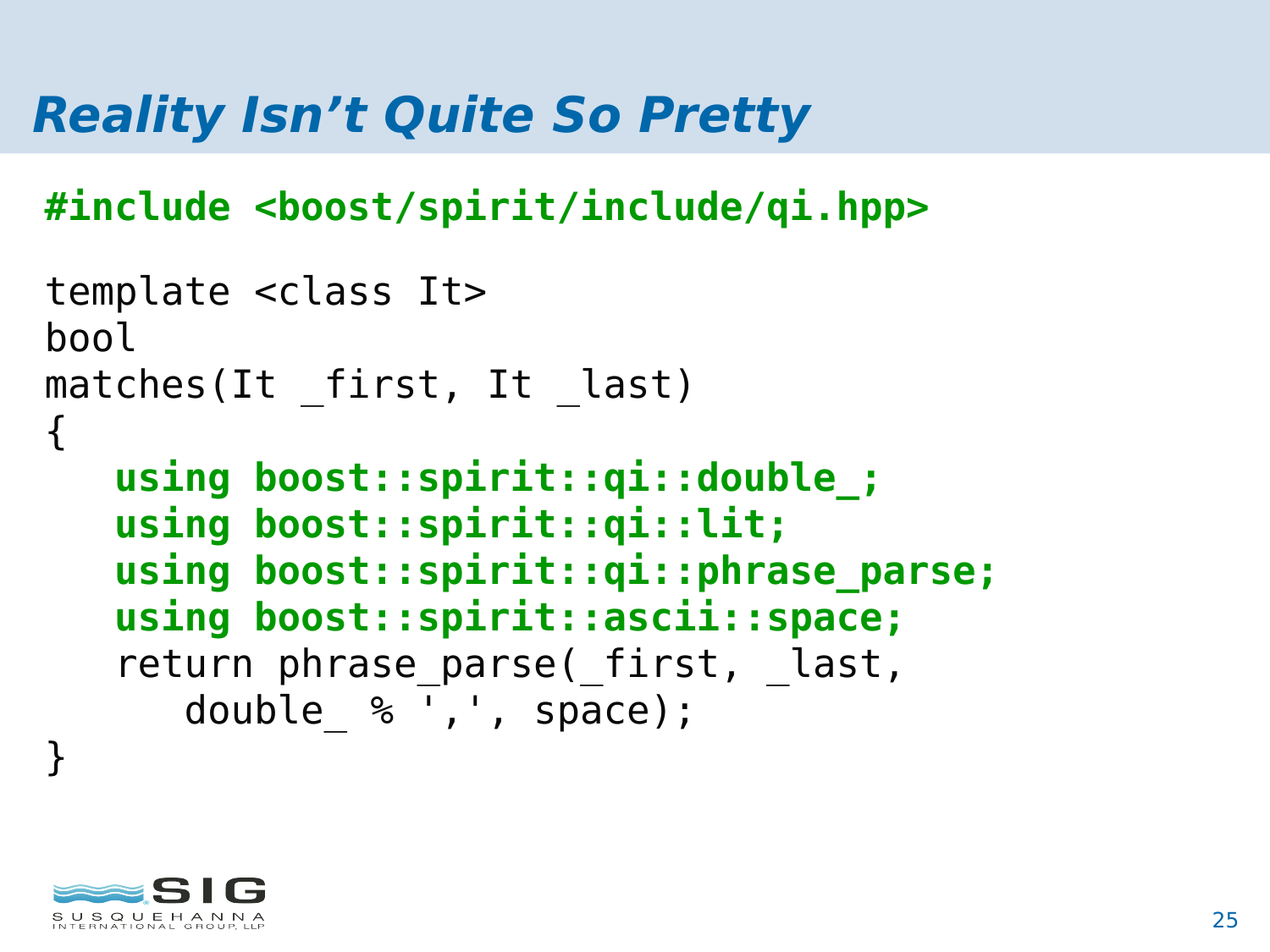

# Reality Isn’t Quite So Pretty
#include <boost/spirit/include/qi.hpp>

template <class It>
bool
matches(It _first, It _last)
{
   using boost::spirit::qi::double_;
   using boost::spirit::qi::lit;
   using boost::spirit::qi::phrase_parse;
   using boost::spirit::ascii::space;
   return phrase_parse(_first, _last,
      double_ % ',', space);
}
25